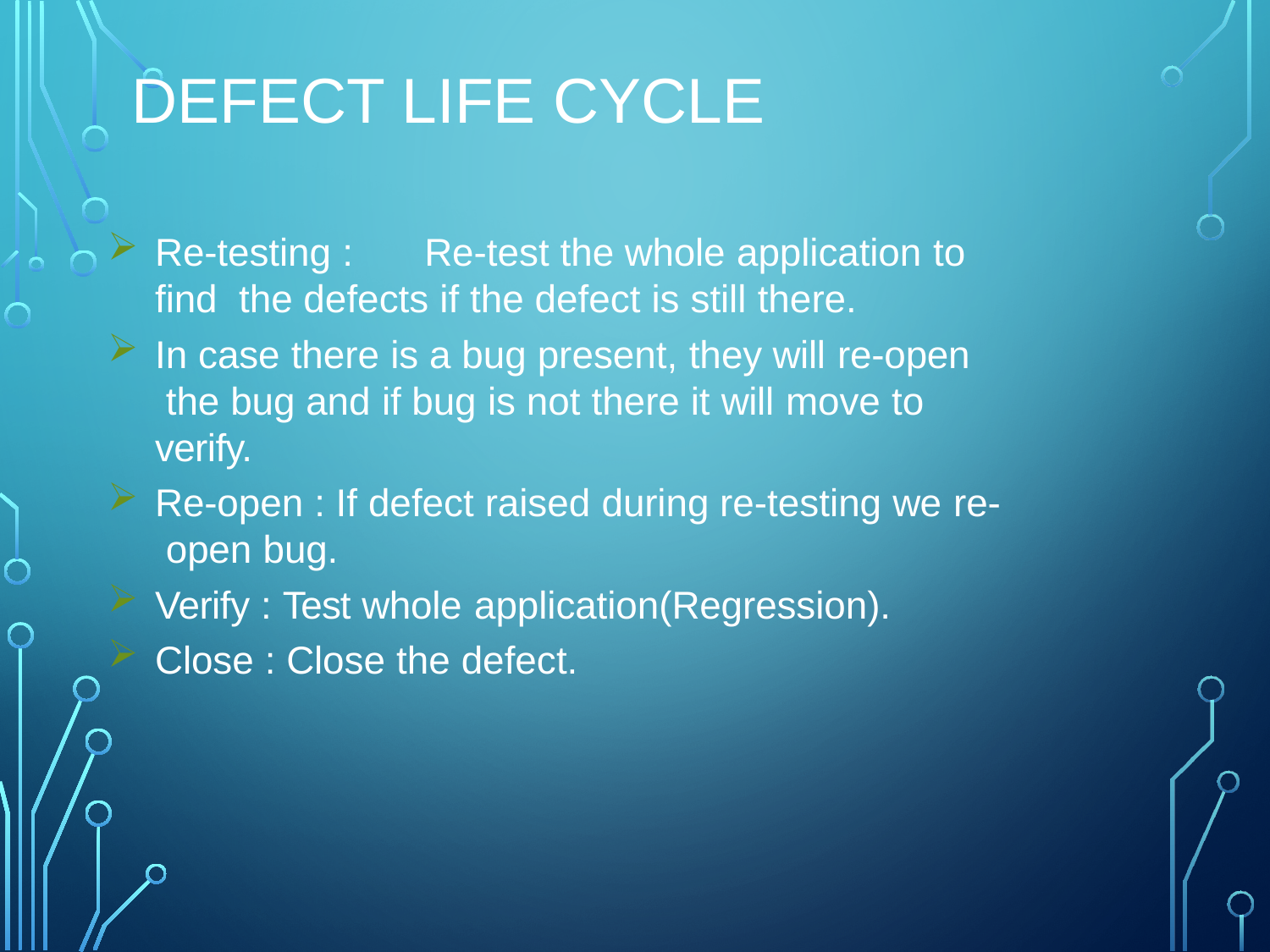

Defect life cycle
Re-testing :	Re-test the whole application to find  the defects if the defect is still there.
In case there is a bug present, they will re-open  the bug and if bug is not there it will move to  verify.
Re-open : If defect raised during re-testing we re-  open bug.
Verify : Test whole application(Regression).
Close : Close the defect.